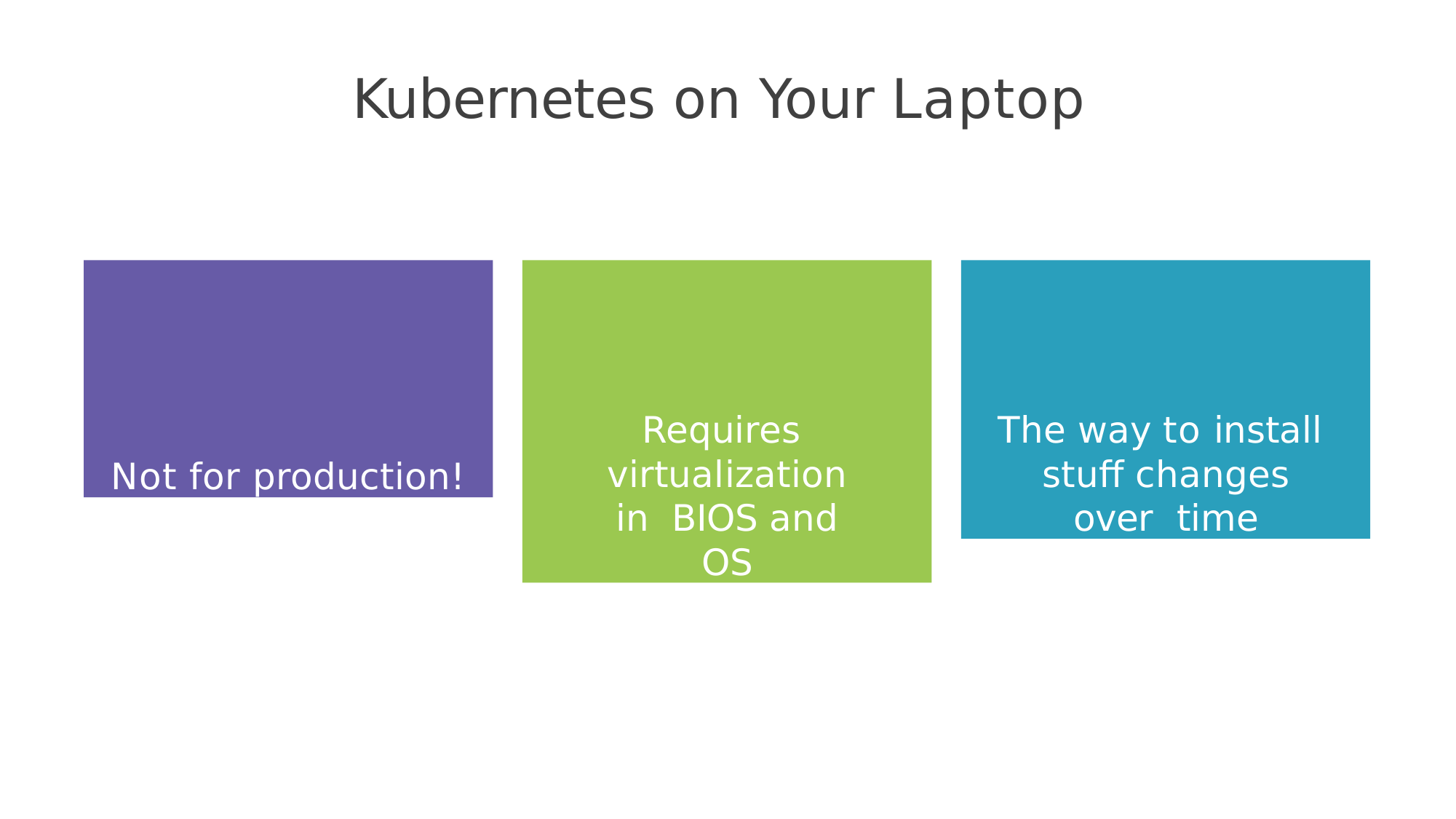

# Kubernetes on Your Laptop

Not for production!

Requires  virtualization in  BIOS and OS

The way to install  stuff changes over  time
9